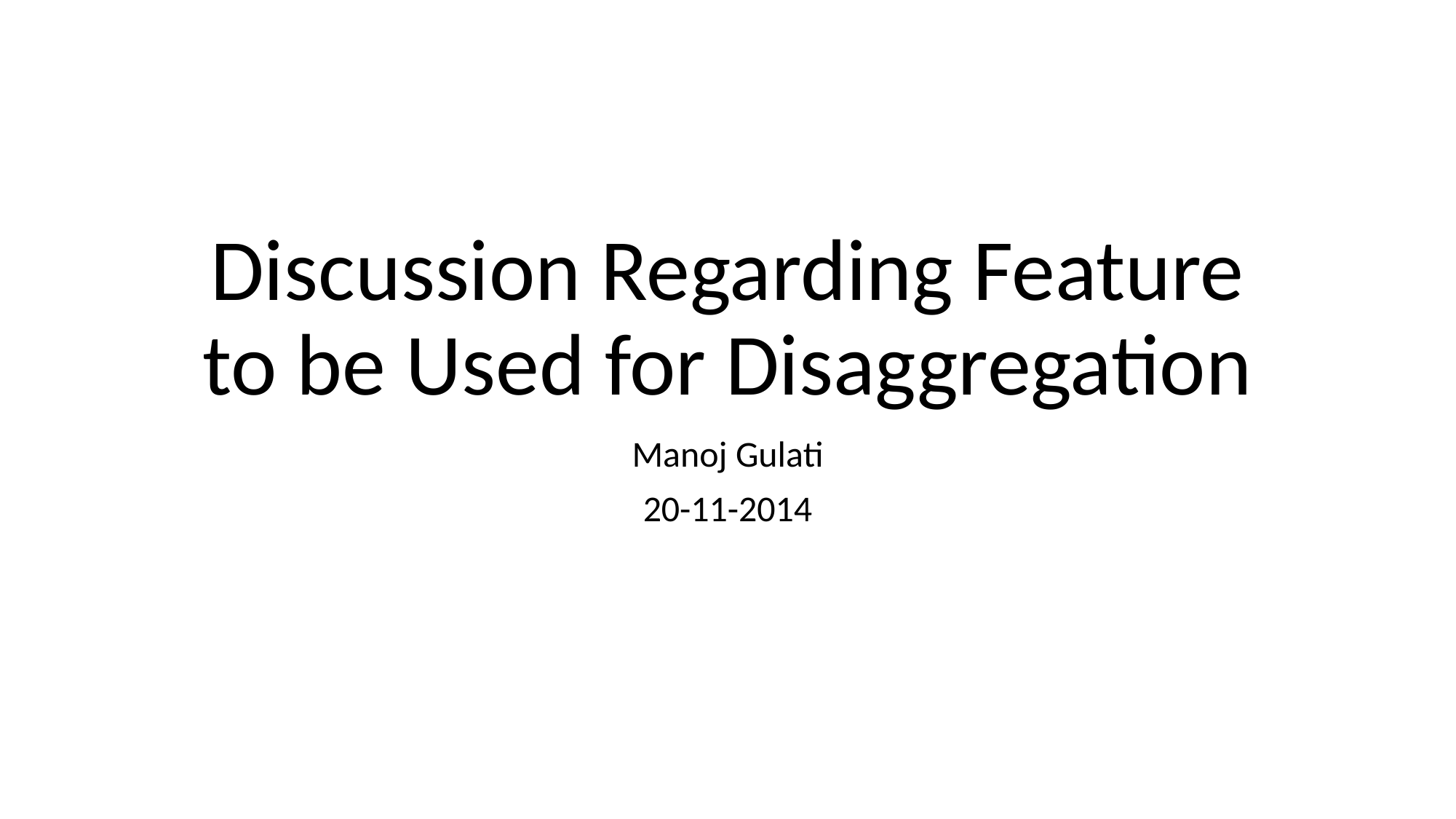

# Discussion Regarding Feature to be Used for Disaggregation
Manoj Gulati
20-11-2014